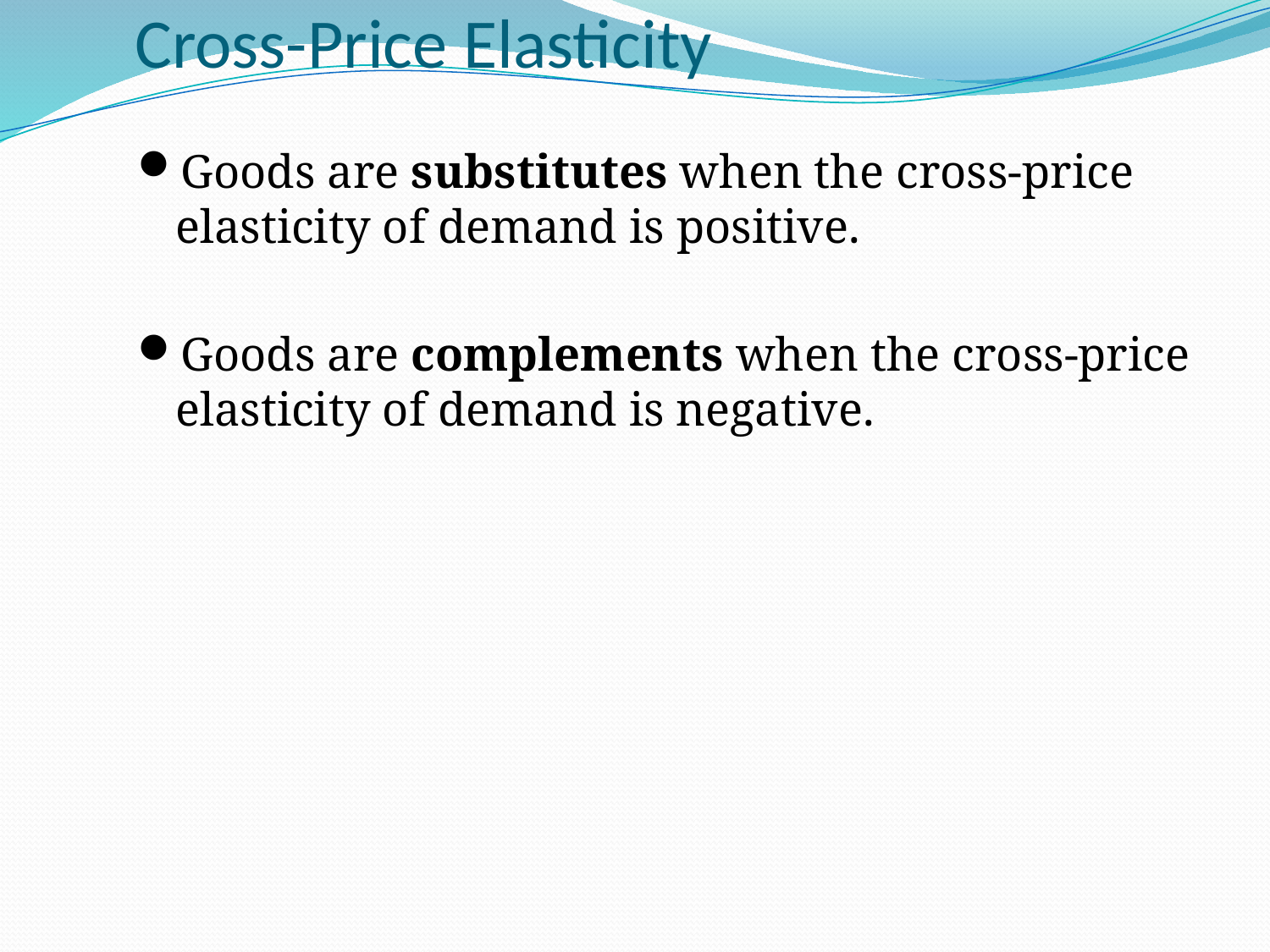

# Cross-Price Elasticity
Goods are substitutes when the cross-price elasticity of demand is positive.

Goods are complements when the cross-price elasticity of demand is negative.